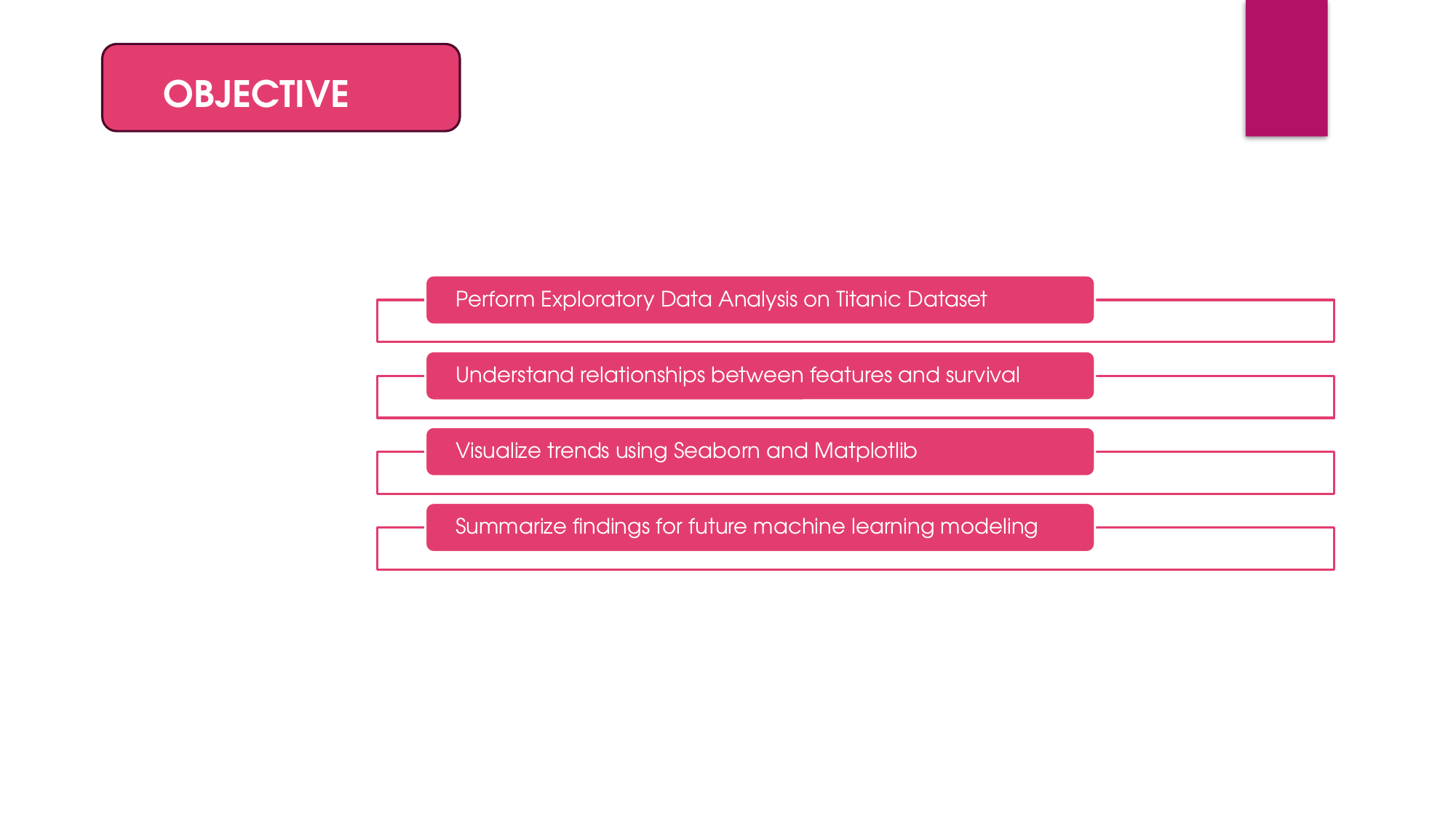

OBJECTIVE
Perform Exploratory Data Analysis on Titanic Dataset
Understand relationships between features and survival
Visualize trends using Seaborn and Matplotlib
Summarize findings for future machine learning modeling